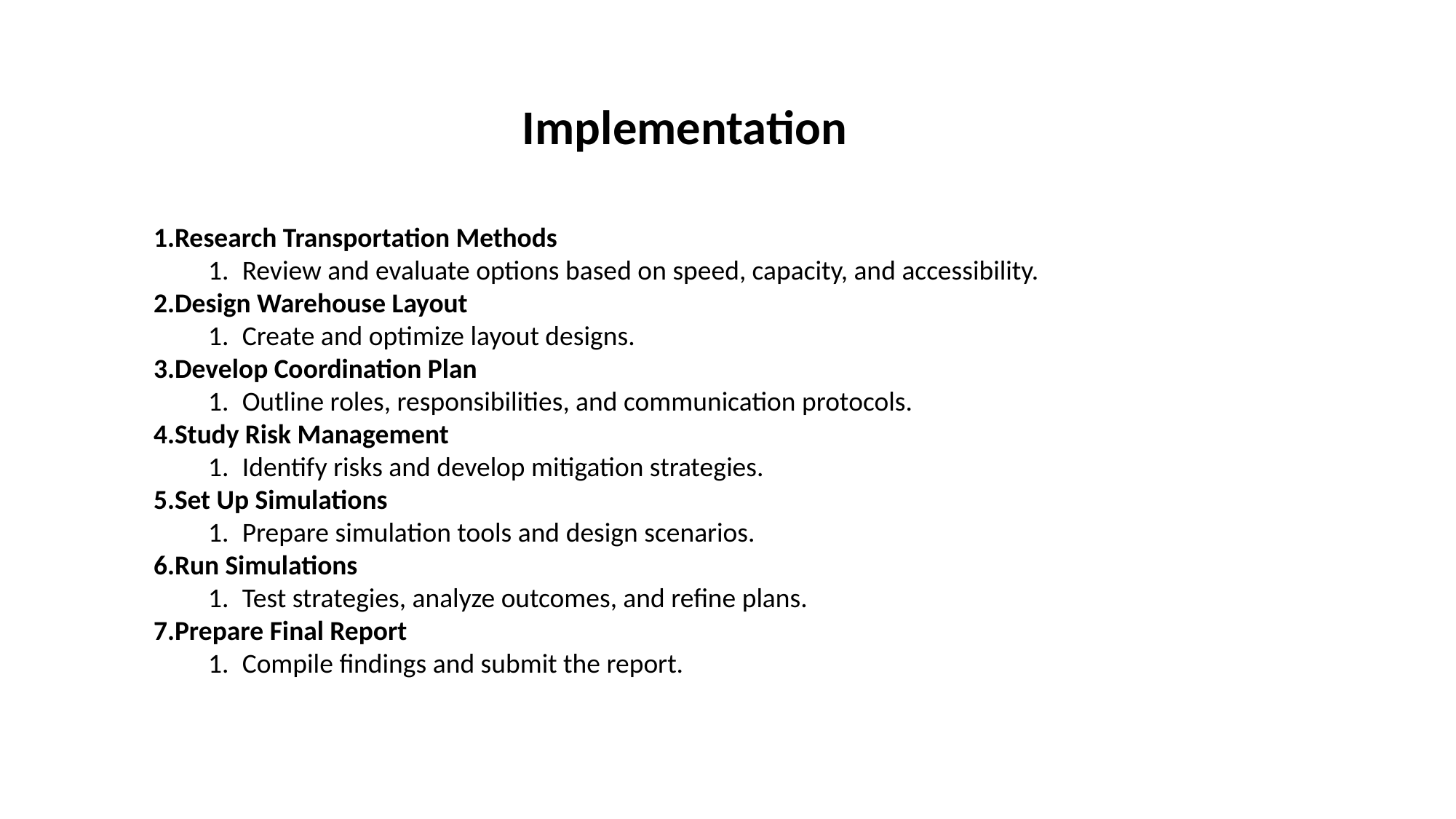

Implementation

Research Transportation Methods
Review and evaluate options based on speed, capacity, and accessibility.
Design Warehouse Layout
Create and optimize layout designs.
Develop Coordination Plan
Outline roles, responsibilities, and communication protocols.
Study Risk Management
Identify risks and develop mitigation strategies.
Set Up Simulations
Prepare simulation tools and design scenarios.
Run Simulations
Test strategies, analyze outcomes, and refine plans.
Prepare Final Report
Compile findings and submit the report.